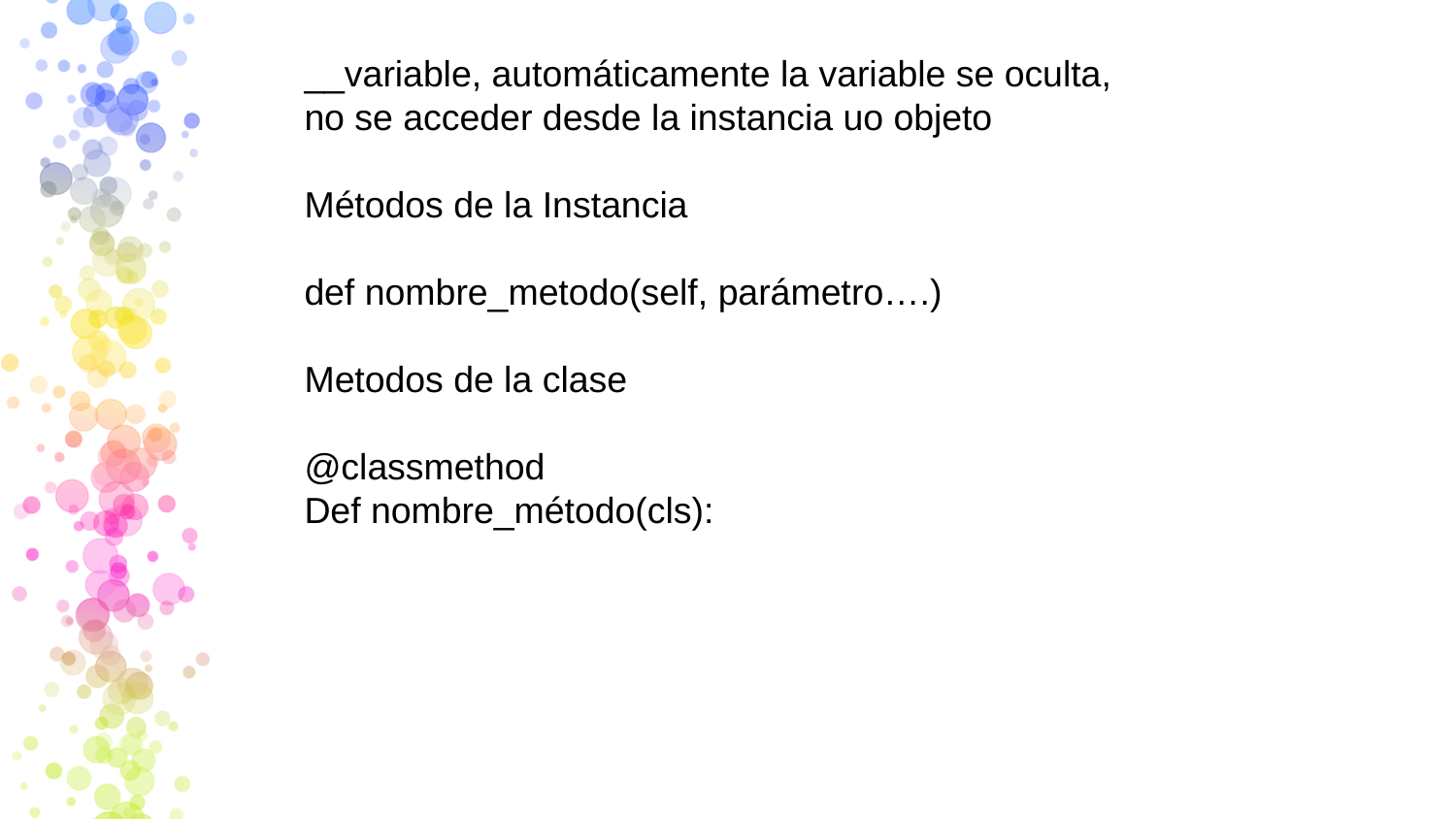

__variable, automáticamente la variable se oculta,
no se acceder desde la instancia uo objeto

Métodos de la Instancia

def nombre_metodo(self, parámetro….)

Metodos de la clase

@classmethod
Def nombre_método(cls):